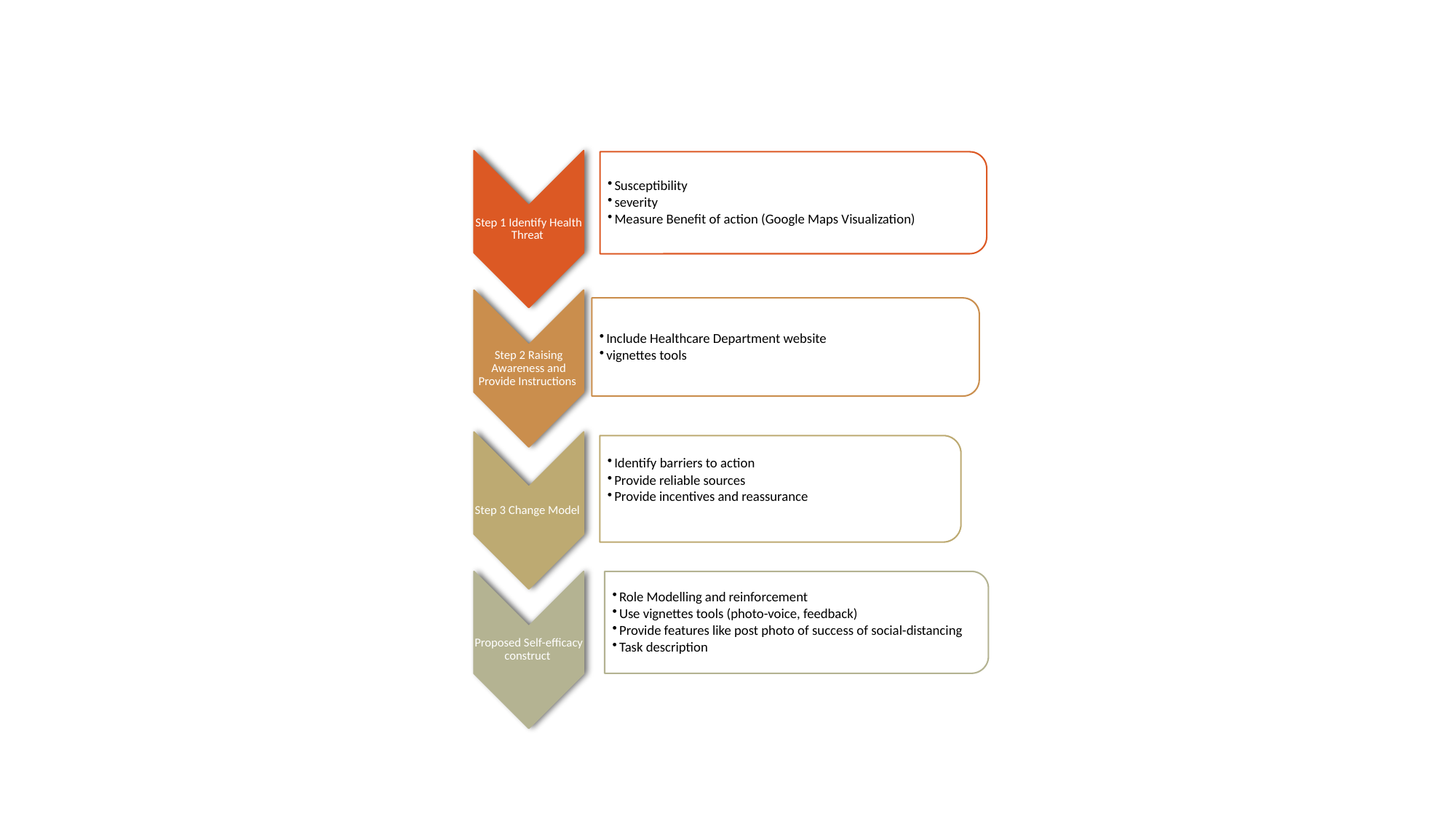

Step 1 Identify Health Threat
Susceptibility
severity
Measure Benefit of action (Google Maps Visualization)
Step 2 Raising Awareness and Provide Instructions
Include Healthcare Department website
vignettes tools
Step 3 Change Model
Identify barriers to action
Provide reliable sources
Provide incentives and reassurance

Proposed Self-efficacy construct
Role Modelling and reinforcement
Use vignettes tools (photo-voice, feedback)
Provide features like post photo of success of social-distancing
Task description